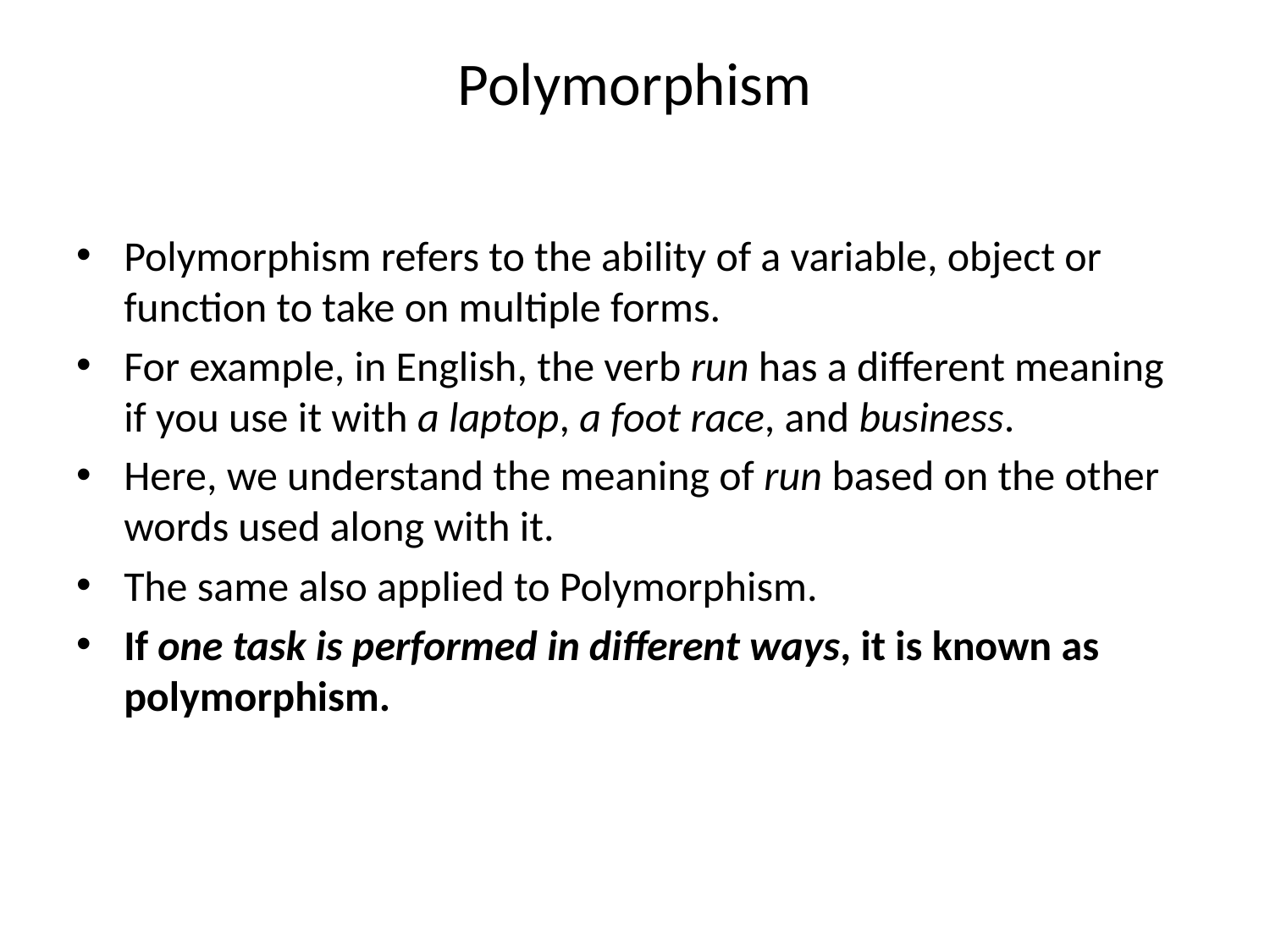

# Polymorphism
Polymorphism refers to the ability of a variable, object or function to take on multiple forms.
For example, in English, the verb run has a different meaning if you use it with a laptop, a foot race, and business.
Here, we understand the meaning of run based on the other words used along with it.
The same also applied to Polymorphism.
If one task is performed in different ways, it is known as polymorphism.